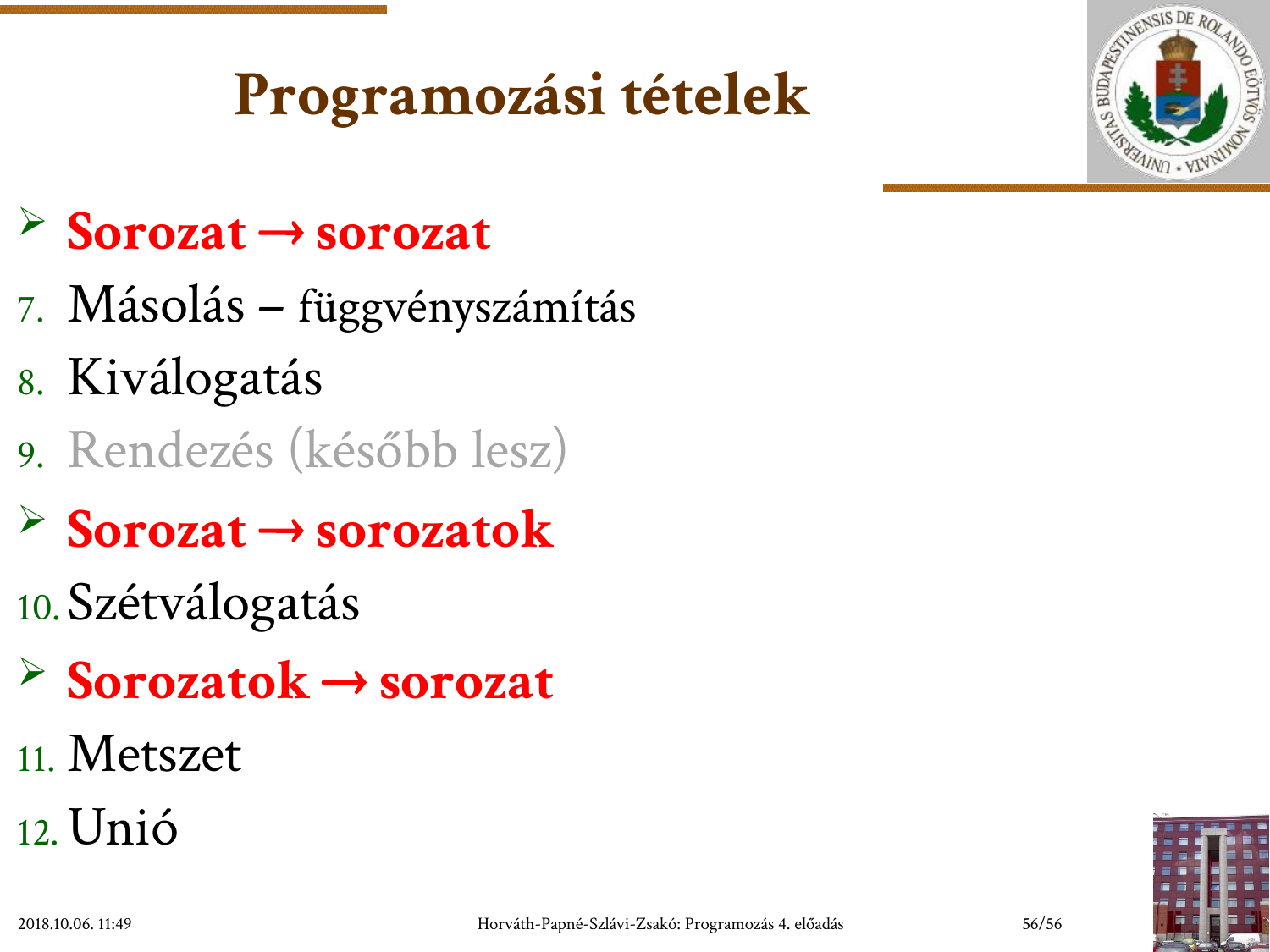

# Programozási tételek
Sorozat → sorozat
Másolás – függvényszámítás
Kiválogatás
Rendezés (később lesz)
Sorozat → sorozatok
Szétválogatás
Sorozatok → sorozat
Metszet
Unió
2018.10.06. 11:49
Horváth-Papné-Szlávi-Zsakó: Programozás 4. előadás
56/56